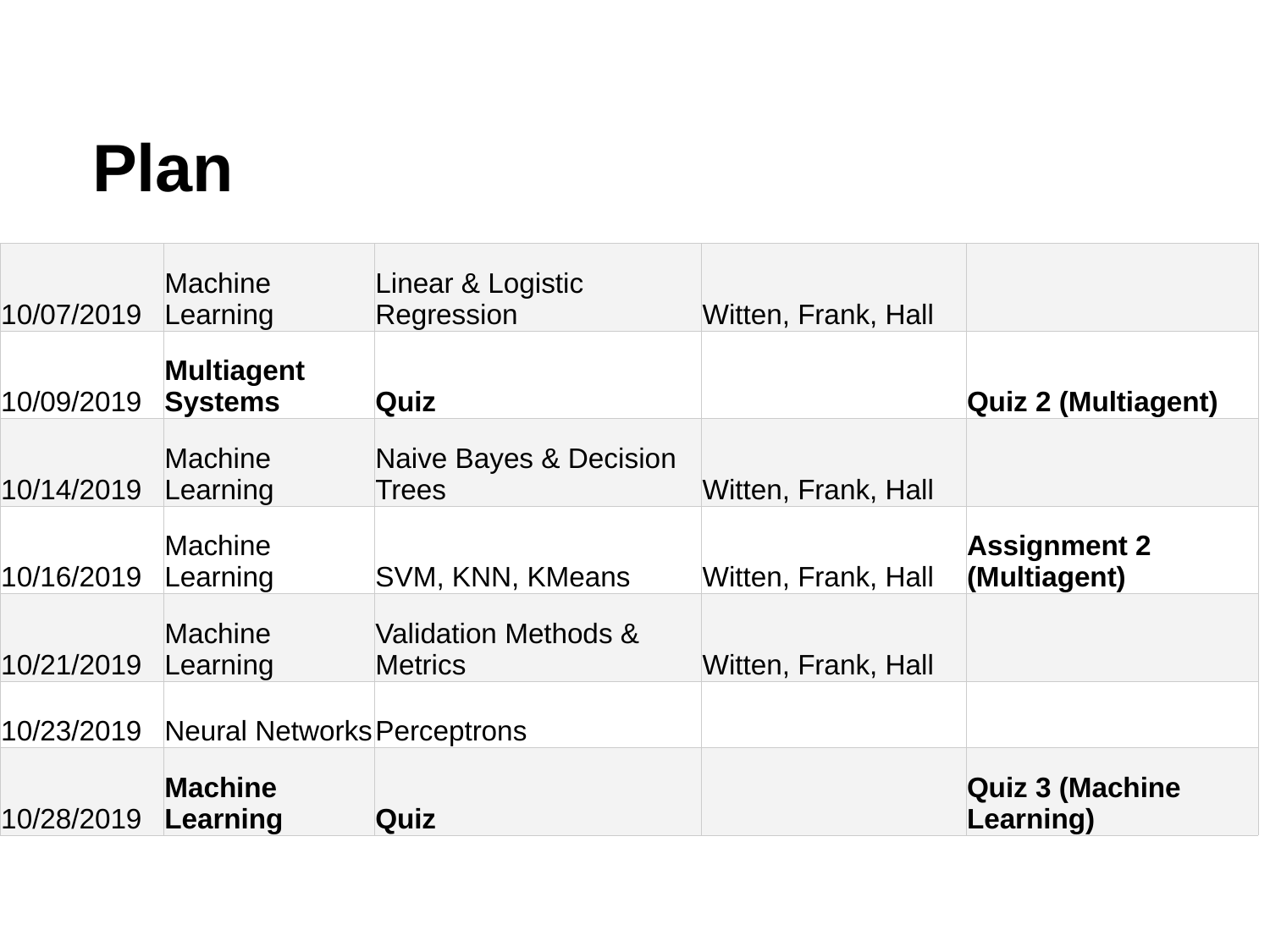

# Plan
| 10/07/2019 | Machine Learning | Linear & Logistic Regression | Witten, Frank, Hall |  |
| --- | --- | --- | --- | --- |
| 10/09/2019 | Multiagent Systems | Quiz |  | Quiz 2 (Multiagent) |
| 10/14/2019 | Machine Learning | Naive Bayes & Decision Trees | Witten, Frank, Hall |  |
| 10/16/2019 | Machine Learning | SVM, KNN, KMeans | Witten, Frank, Hall | Assignment 2 (Multiagent) |
| 10/21/2019 | Machine Learning | Validation Methods & Metrics | Witten, Frank, Hall |  |
| 10/23/2019 | Neural Networks | Perceptrons |  |  |
| 10/28/2019 | Machine Learning | Quiz |  | Quiz 3 (Machine Learning) |